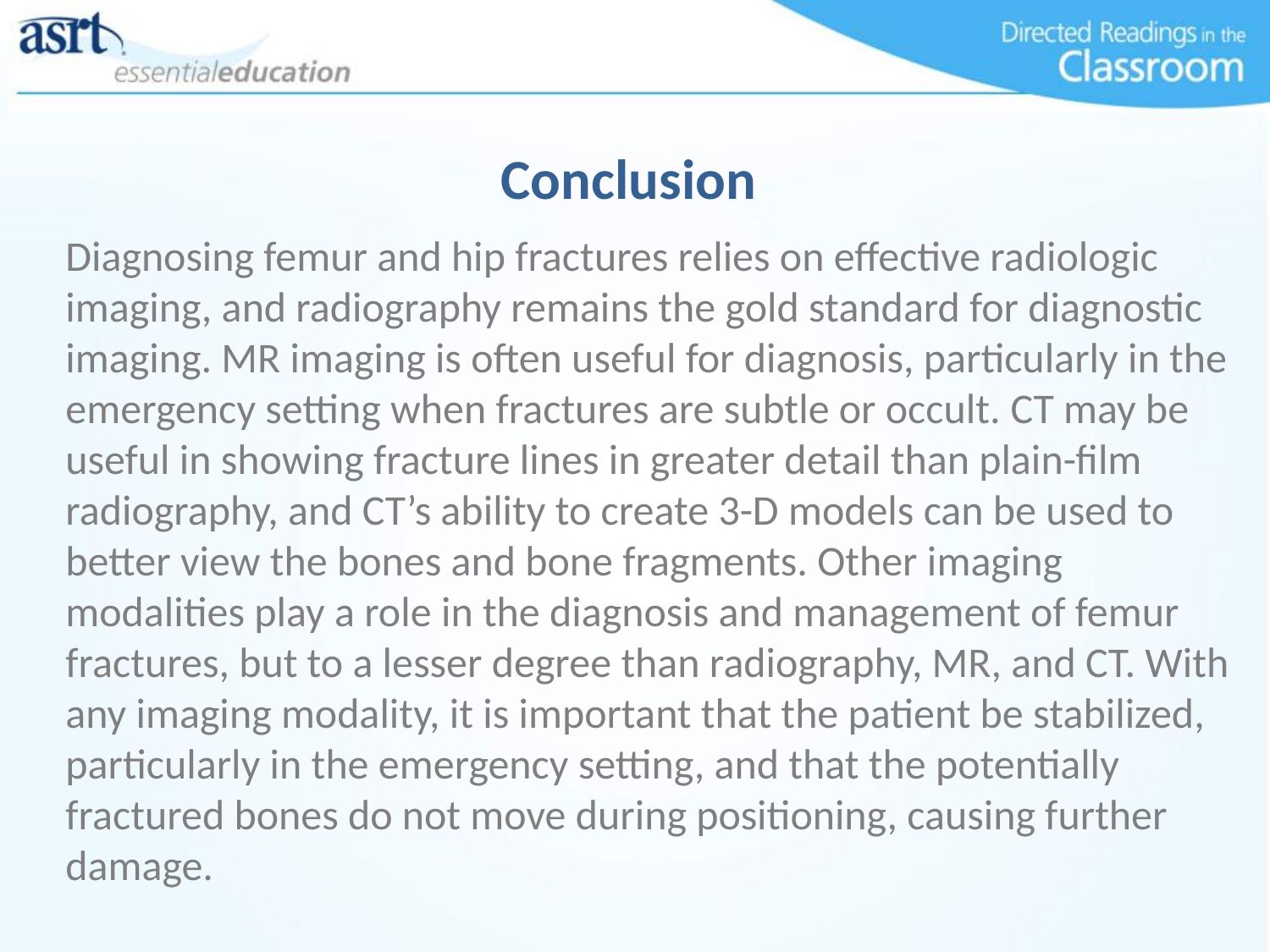

# Conclusion
Diagnosing femur and hip fractures relies on effective radiologic imaging, and radiography remains the gold standard for diagnostic imaging. MR imaging is often useful for diagnosis, particularly in the emergency setting when fractures are subtle or occult. CT may be useful in showing fracture lines in greater detail than plain-film radiography, and CT’s ability to create 3-D models can be used to better view the bones and bone fragments. Other imaging modalities play a role in the diagnosis and management of femur fractures, but to a lesser degree than radiography, MR, and CT. With any imaging modality, it is important that the patient be stabilized, particularly in the emergency setting, and that the potentially fractured bones do not move during positioning, causing further damage.